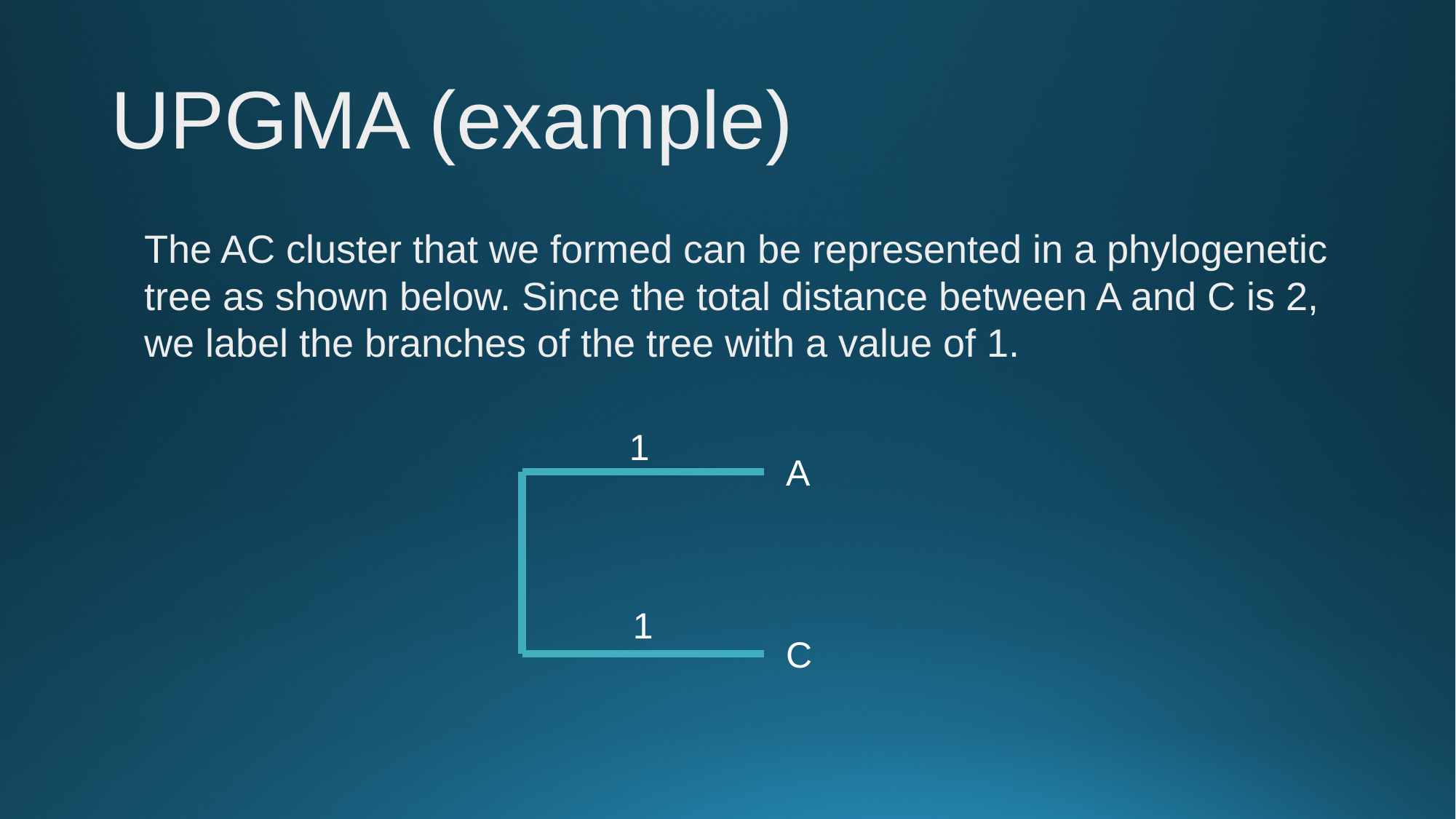

# UPGMA (example)
The AC cluster that we formed can be represented in a phylogenetic tree as shown below. Since the total distance between A and C is 2, we label the branches of the tree with a value of 1.
1
A
1
C